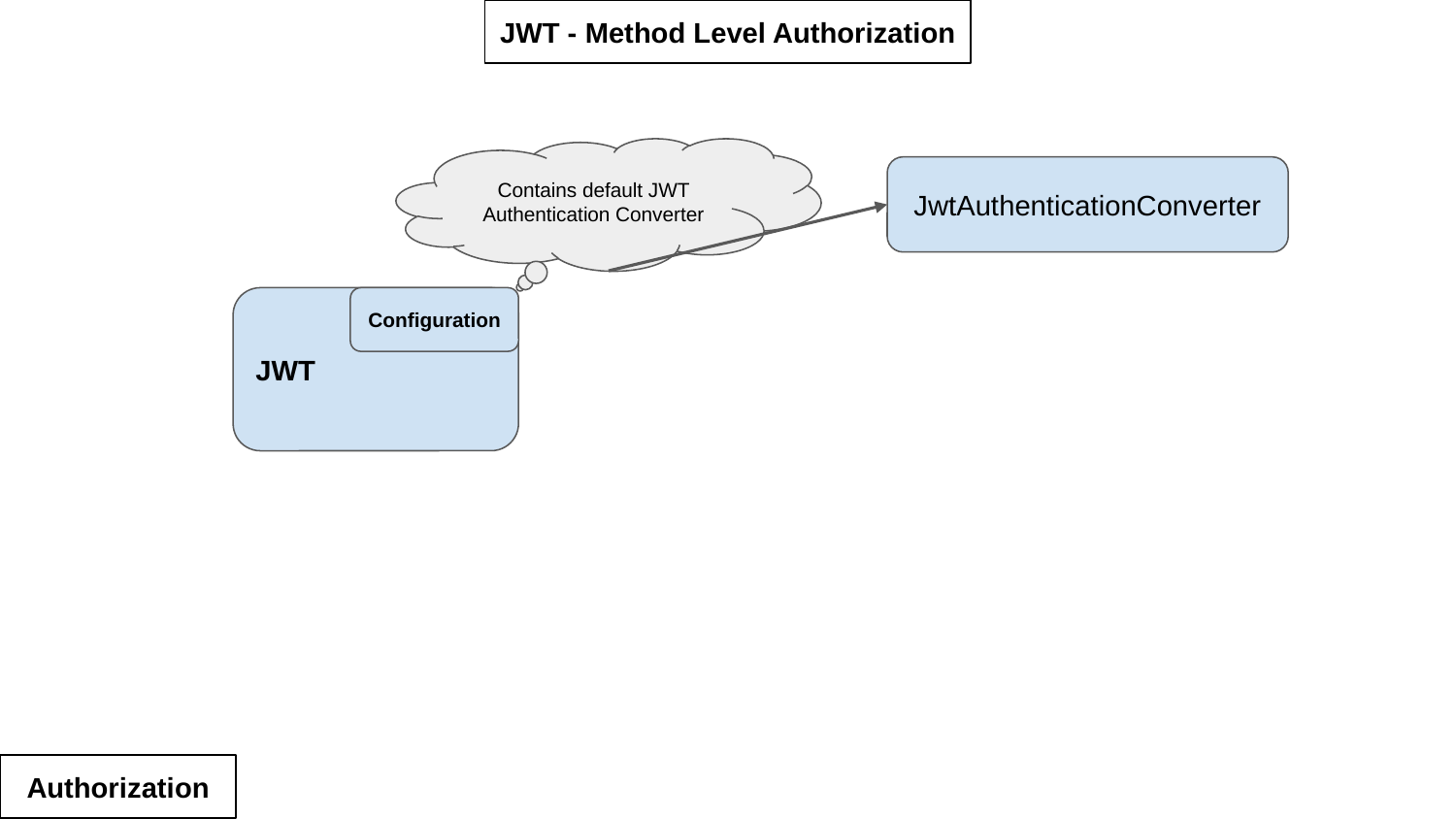

JWT - Method Level Authorization
Contains default JWT Authentication Converter
JwtAuthenticationConverter
JWT
Configuration
Authorization